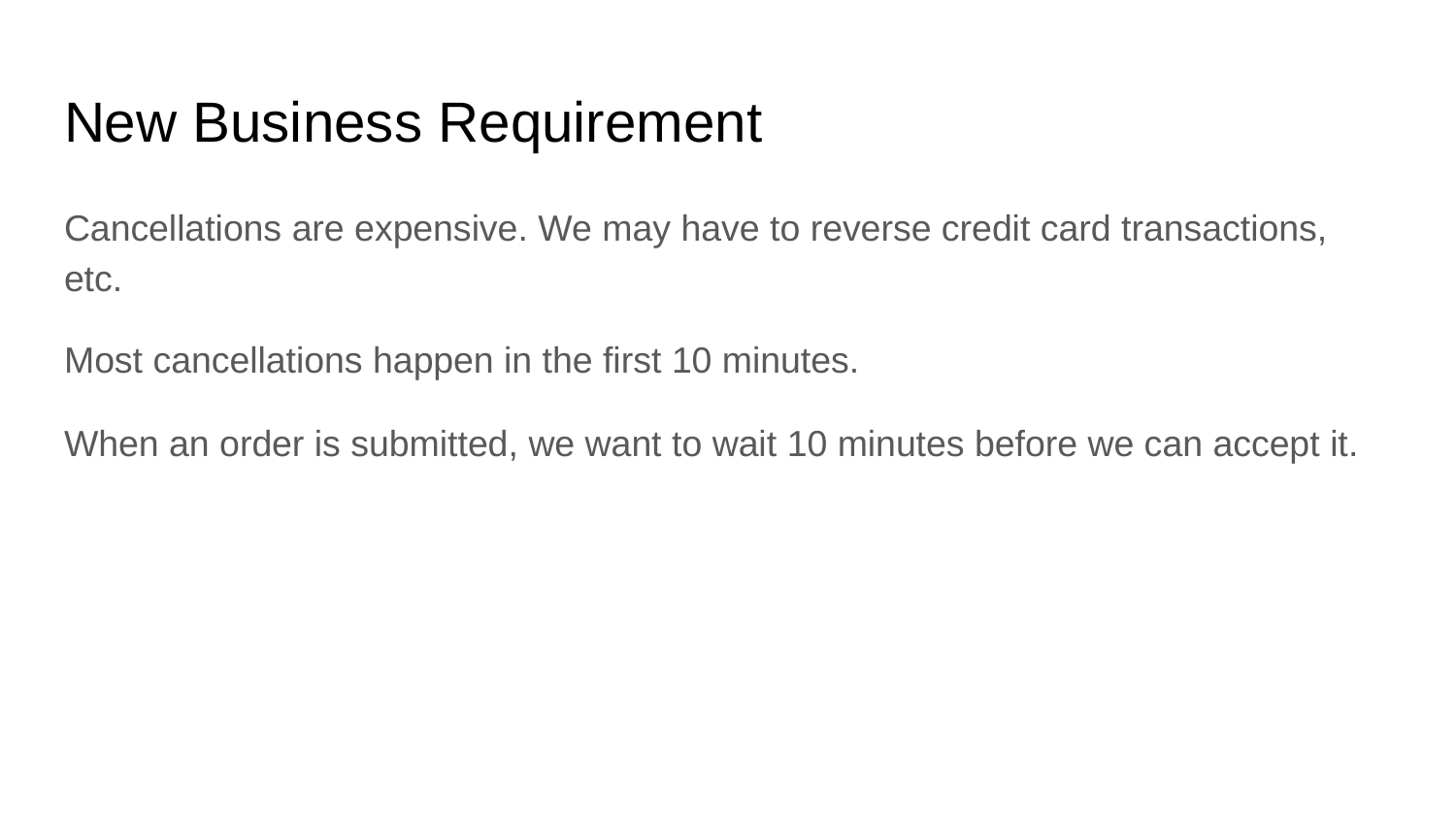

# New Business Requirement
Cancellations are expensive. We may have to reverse credit card transactions, etc.
Most cancellations happen in the first 10 minutes.
When an order is submitted, we want to wait 10 minutes before we can accept it.